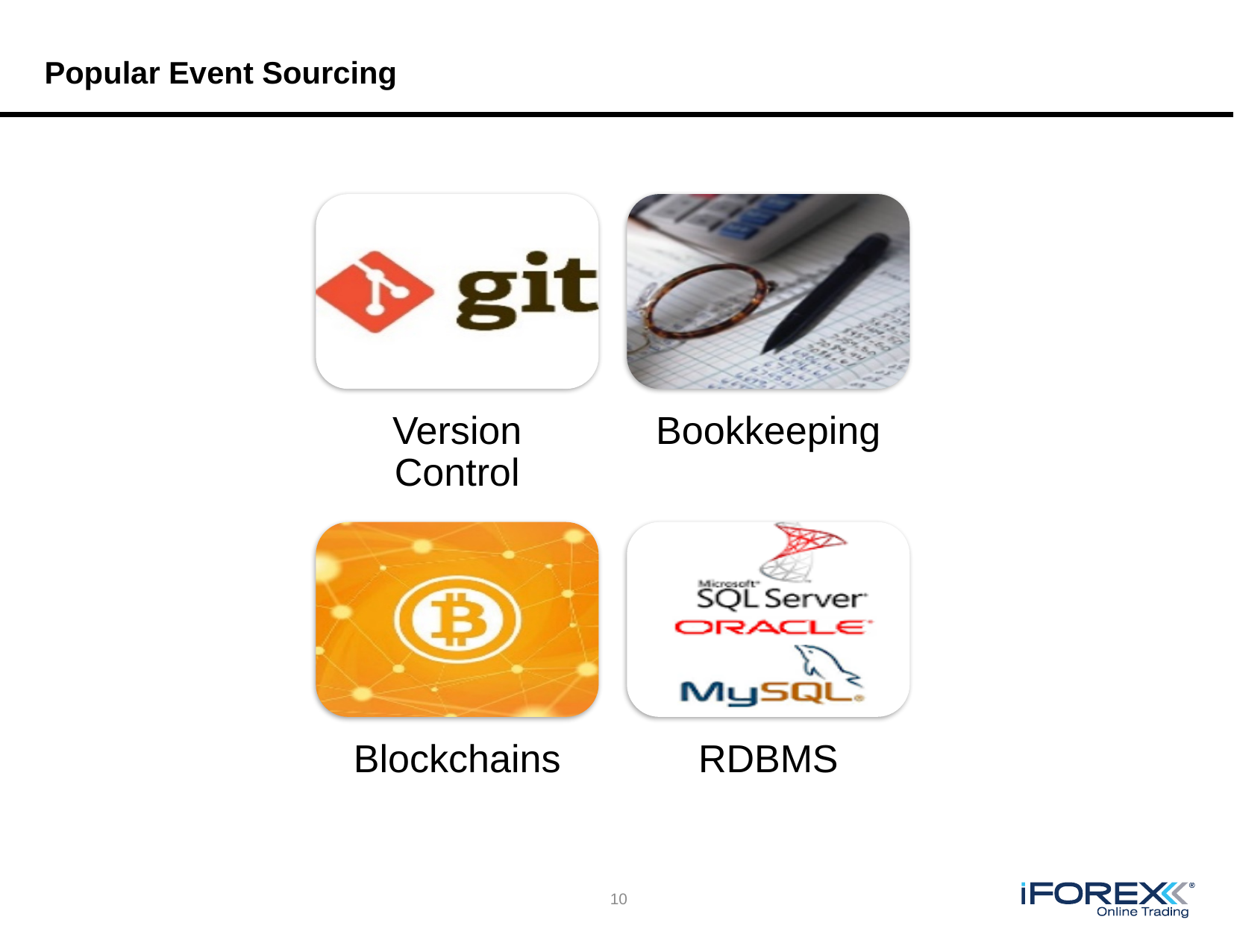

# Popular Event Sourcing
Version Control
Bookkeeping
Blockchains
RDBMS